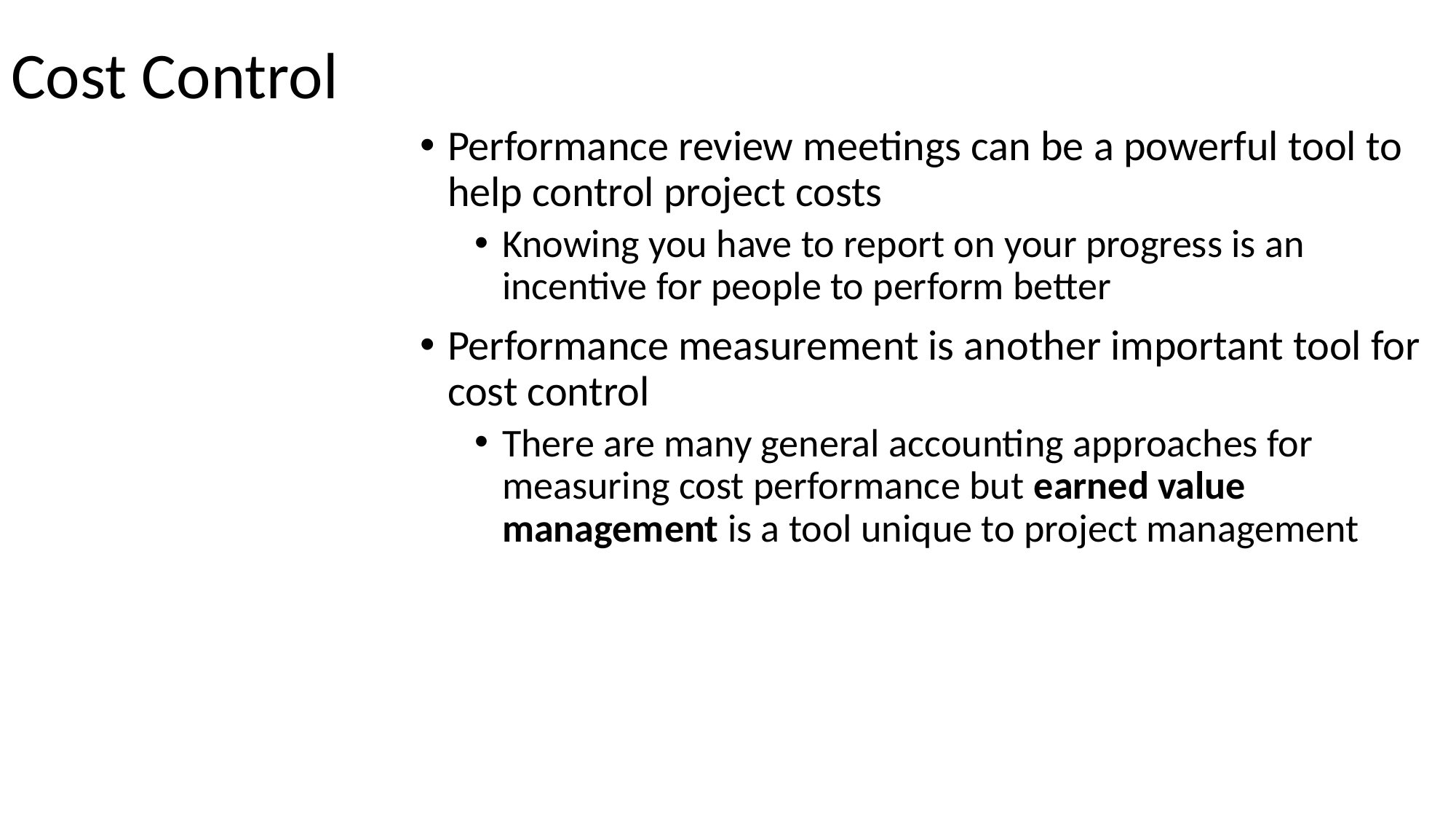

Cost Control
Performance review meetings can be a powerful tool to help control project costs
Knowing you have to report on your progress is an incentive for people to perform better
Performance measurement is another important tool for cost control
There are many general accounting approaches for measuring cost performance but earned value management is a tool unique to project management